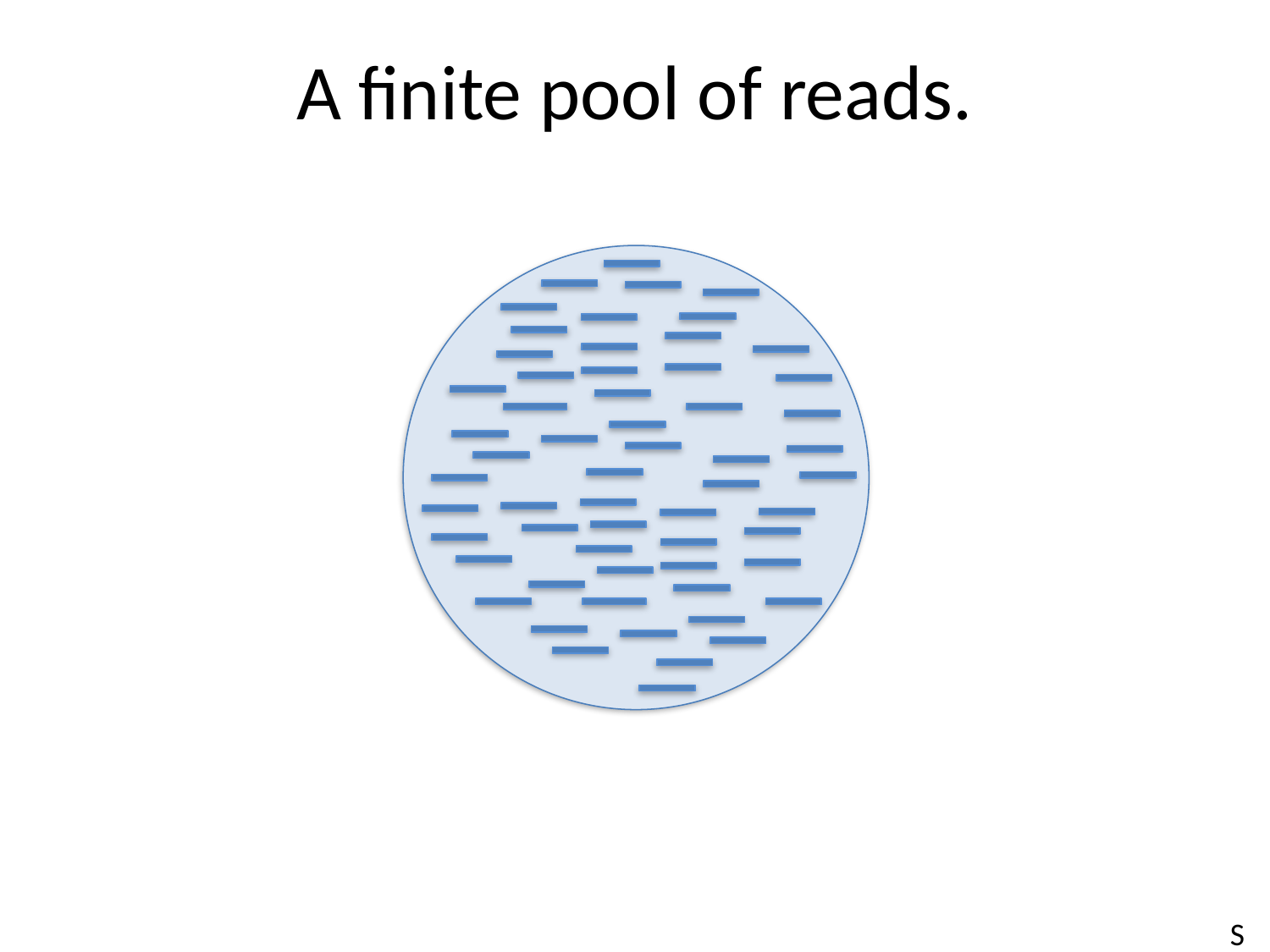

# A finite pool of reads.

S